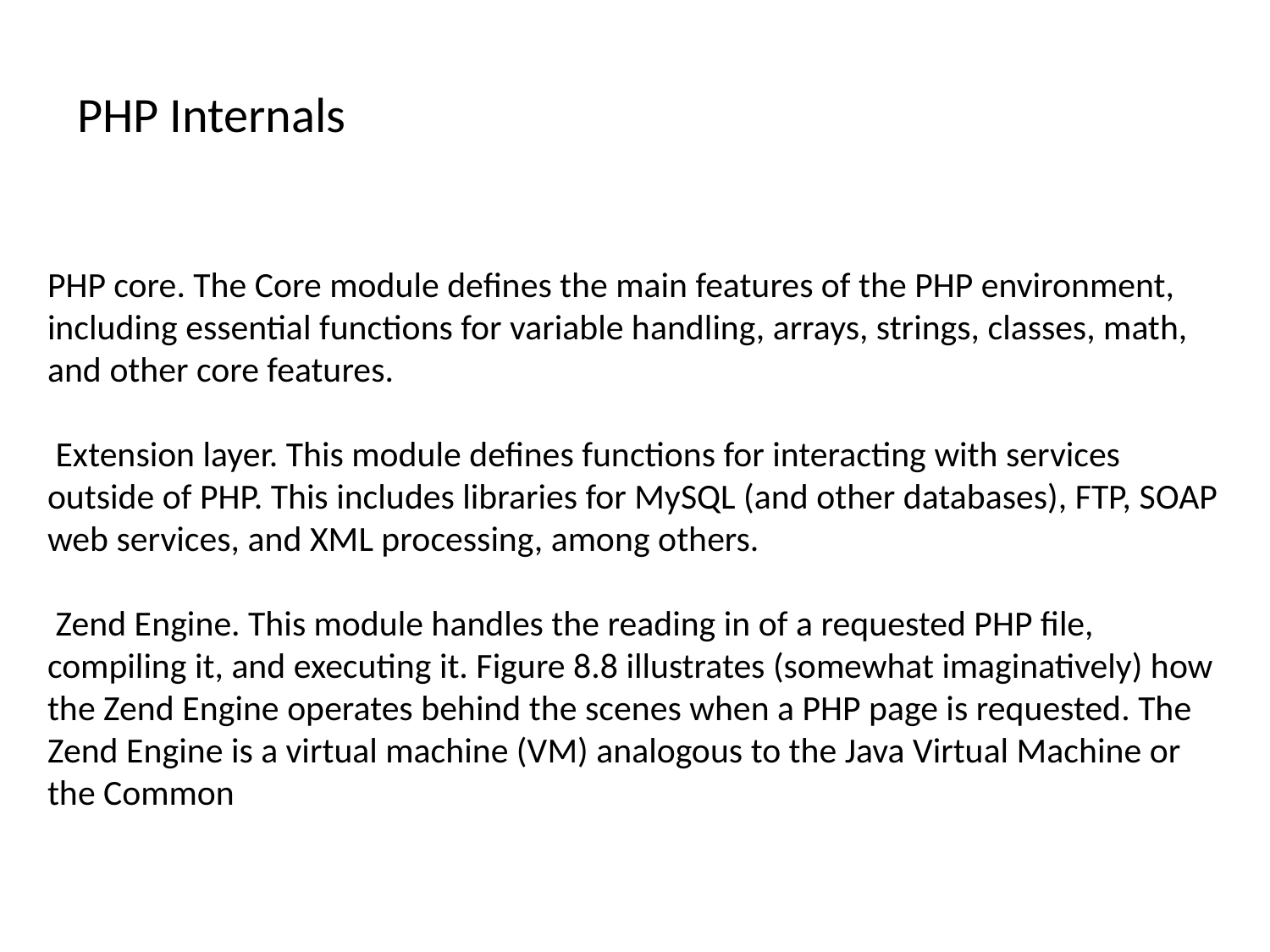

PHP Internals
PHP core. The Core module defines the main features of the PHP environment, including essential functions for variable handling, arrays, strings, classes, math, and other core features.

 Extension layer. This module defines functions for interacting with services outside of PHP. This includes libraries for MySQL (and other databases), FTP, SOAP web services, and XML processing, among others.

 Zend Engine. This module handles the reading in of a requested PHP file, compiling it, and executing it. Figure 8.8 illustrates (somewhat imaginatively) how the Zend Engine operates behind the scenes when a PHP page is requested. The Zend Engine is a virtual machine (VM) analogous to the Java Virtual Machine or the Common